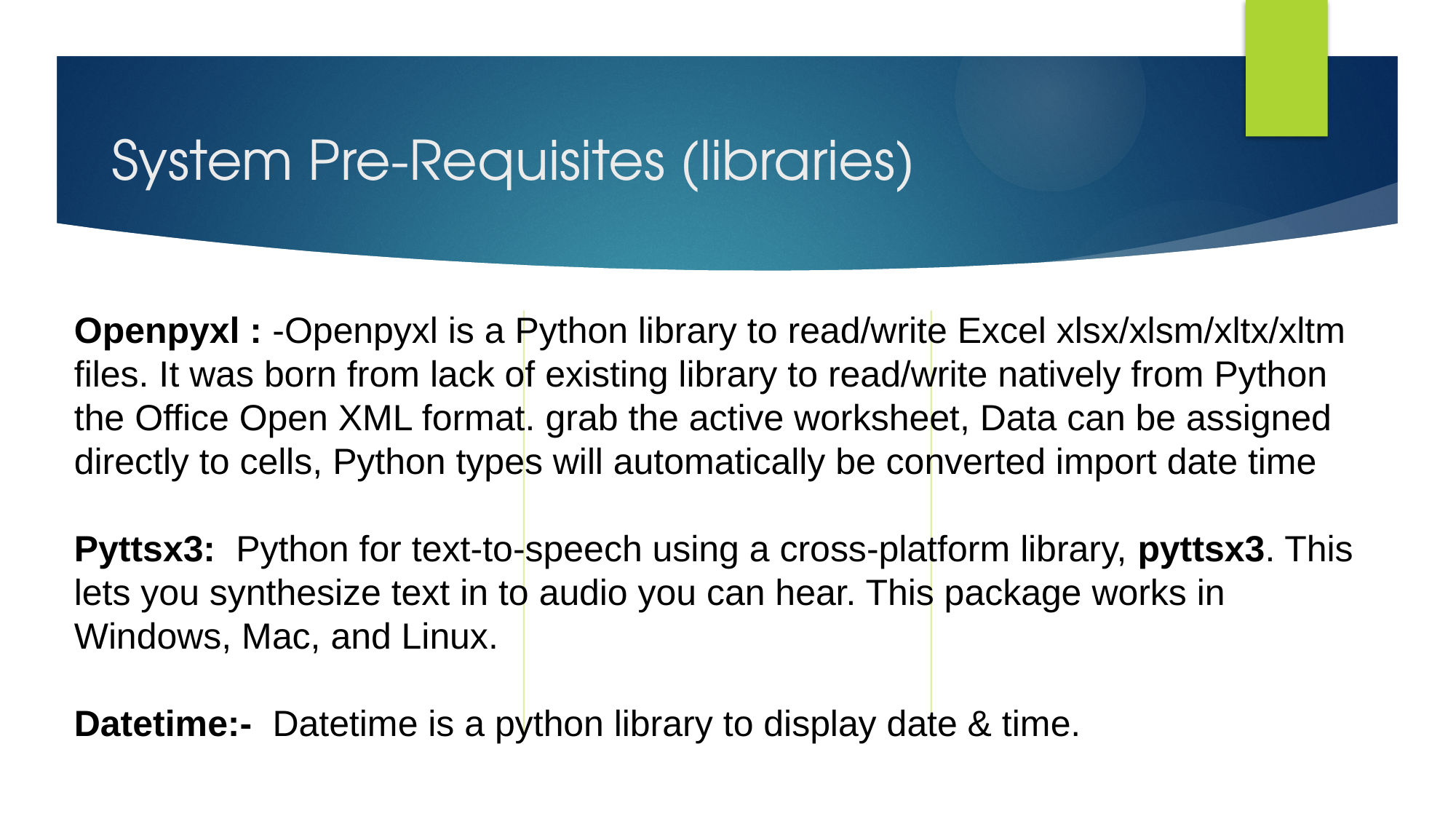

# System Pre-Requisites (libraries)
Openpyxl : -Openpyxl is a Python library to read/write Excel xlsx/xlsm/xltx/xltm files. It was born from lack of existing library to read/write natively from Python the Office Open XML format. grab the active worksheet, Data can be assigned directly to cells, Python types will automatically be converted import date time

Pyttsx3:  Python for text-to-speech using a cross-platform library, pyttsx3. This lets you synthesize text in to audio you can hear. This package works in Windows, Mac, and Linux.

Datetime:-  Datetime is a python library to display date & time.